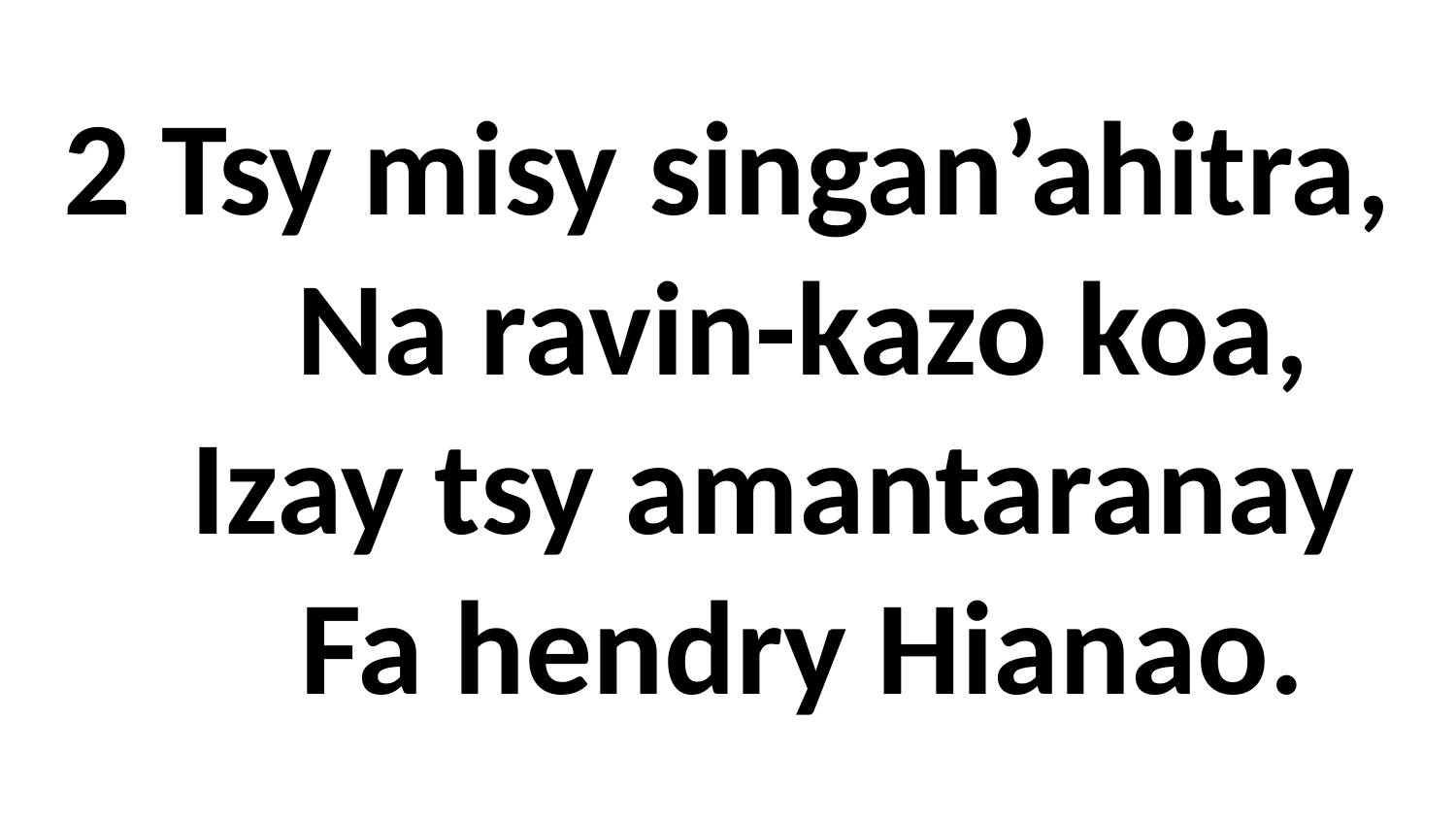

# 2 Tsy misy singan’ahitra, Na ravin-kazo koa, Izay tsy amantaranay Fa hendry Hianao.